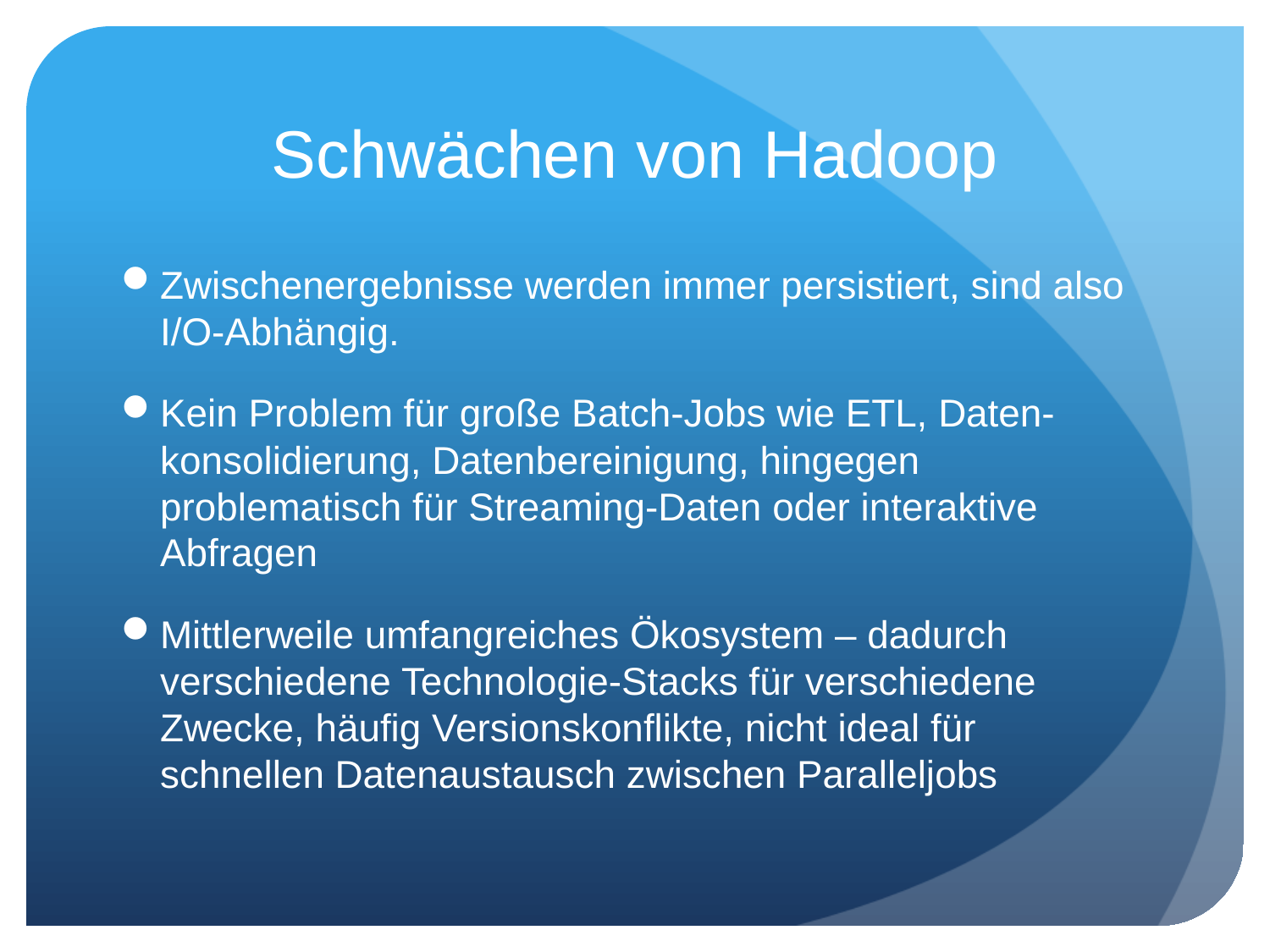

# Schwächen von Hadoop
Zwischenergebnisse werden immer persistiert, sind also I/O-Abhängig.
Kein Problem für große Batch-Jobs wie ETL, Daten-konsolidierung, Datenbereinigung, hingegen problematisch für Streaming-Daten oder interaktive Abfragen
Mittlerweile umfangreiches Ökosystem – dadurch verschiedene Technologie-Stacks für verschiedene Zwecke, häufig Versionskonflikte, nicht ideal für schnellen Datenaustausch zwischen Paralleljobs